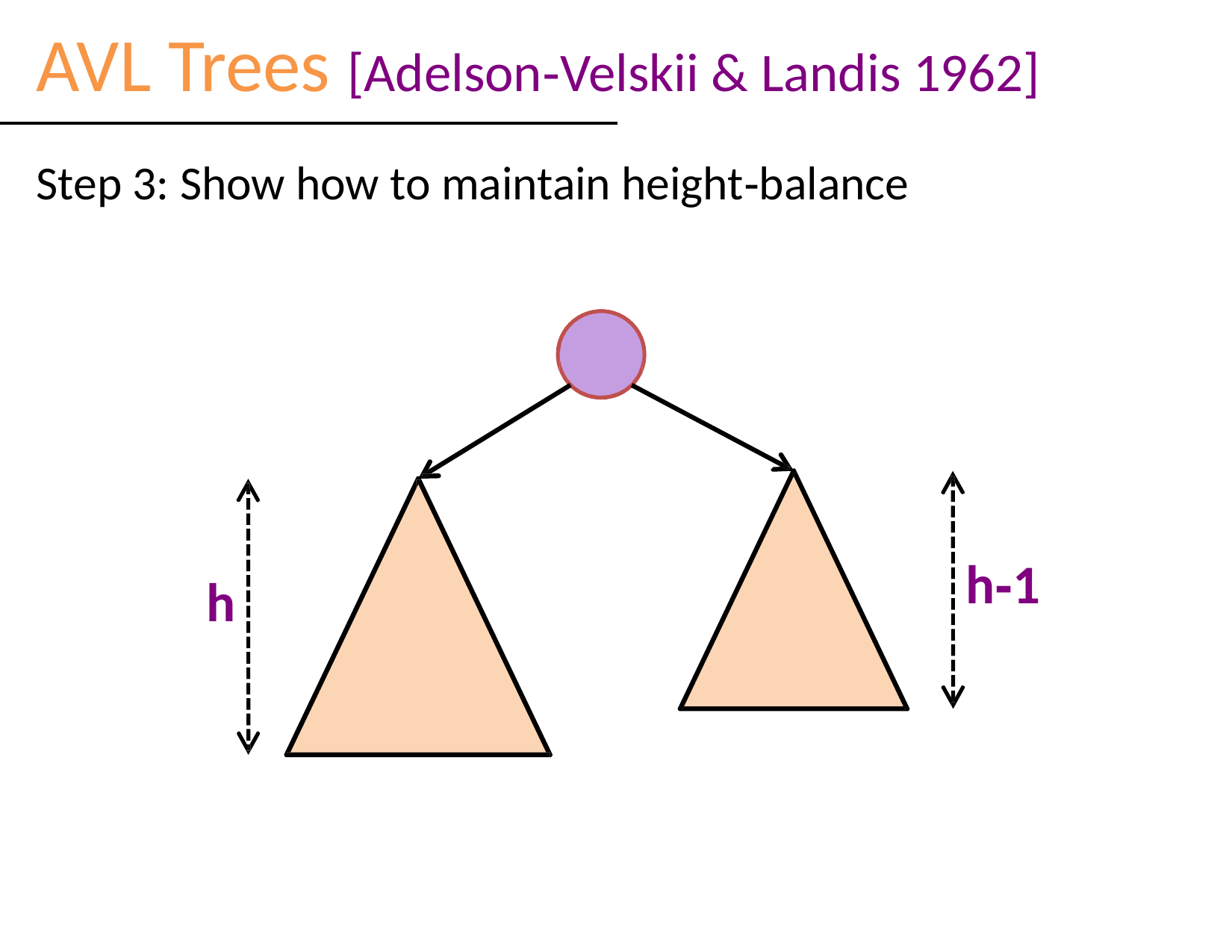

# AVL Trees [Adelson‐Velskii & Landis 1962]
Step 3: Show how to maintain height‐balance

h‐1
h